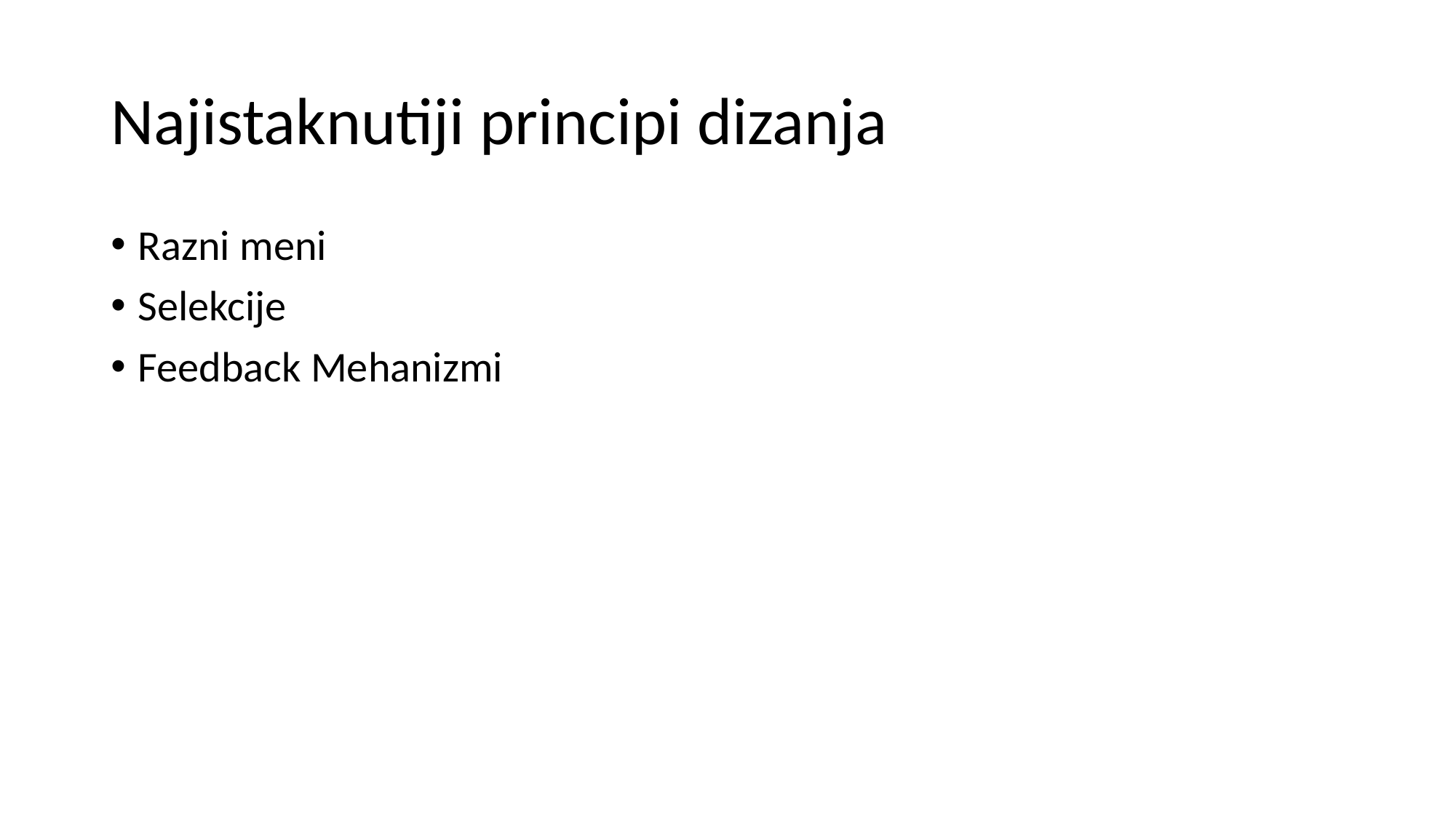

# Najistaknutiji principi dizanja
Razni meni
Selekcije
Feedback Mehanizmi